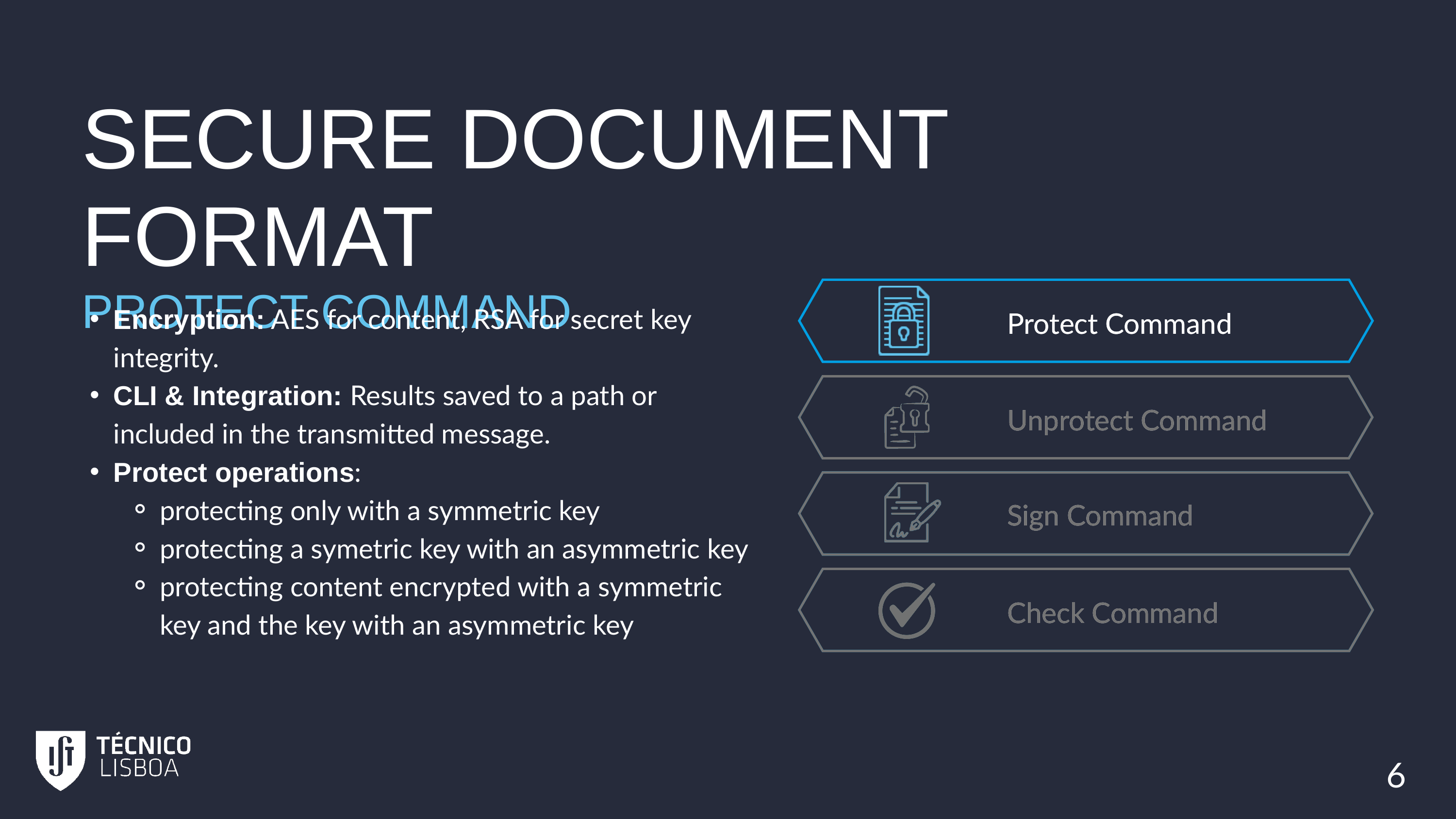

SECURE DOCUMENT FORMAT
PROTECT COMMAND

Protect Command

Unprotect Command

Sign Command

Check Command

Protect Command

Unprotect Command

Sign Command

Check Command
Encryption: AES for content, RSA for secret key integrity.
CLI & Integration: Results saved to a path or included in the transmitted message.
Protect operations:
protecting only with a symmetric key
protecting a symetric key with an asymmetric key
protecting content encrypted with a symmetric key and the key with an asymmetric key

6